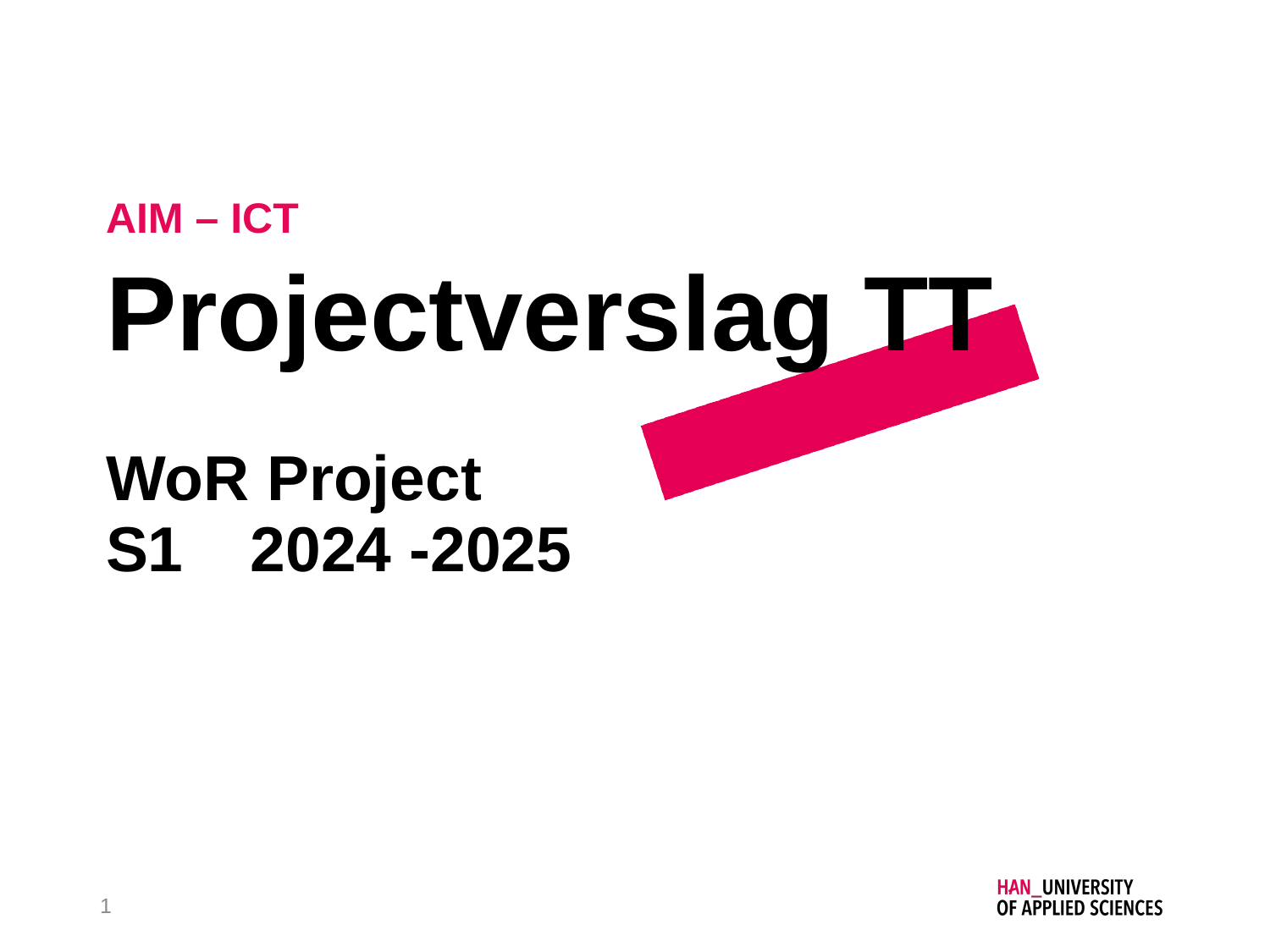

AIM – ICT
Projectverslag TT

WoR Project
S1	 2024 -2025

1